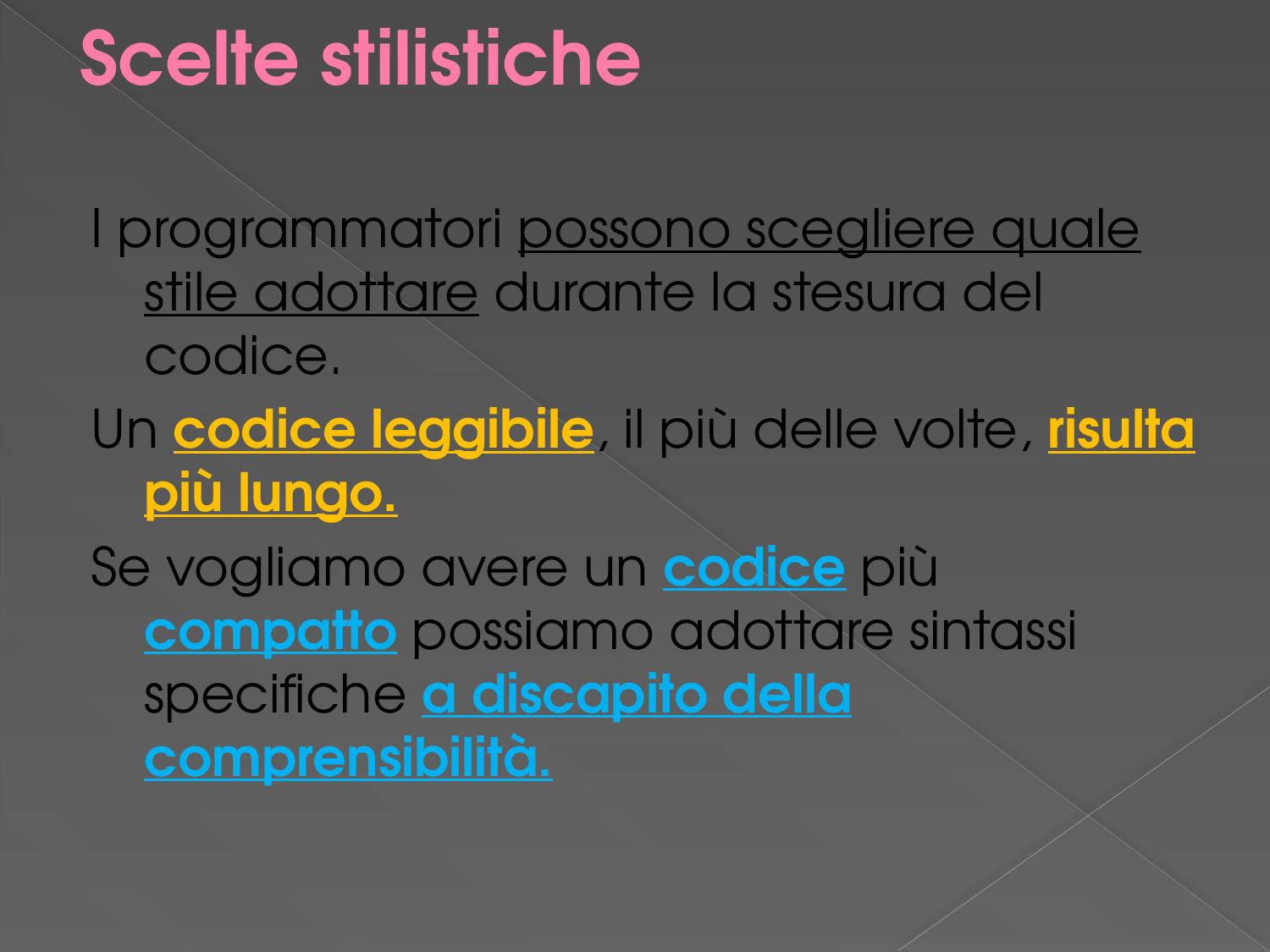

# Scelte stilistiche
I programmatori possono scegliere quale stile adottare durante la stesura del codice.
Un codice leggibile, il più delle volte, risulta più lungo.
Se vogliamo avere un codice più compatto possiamo adottare sintassi specifiche a discapito della comprensibilità.